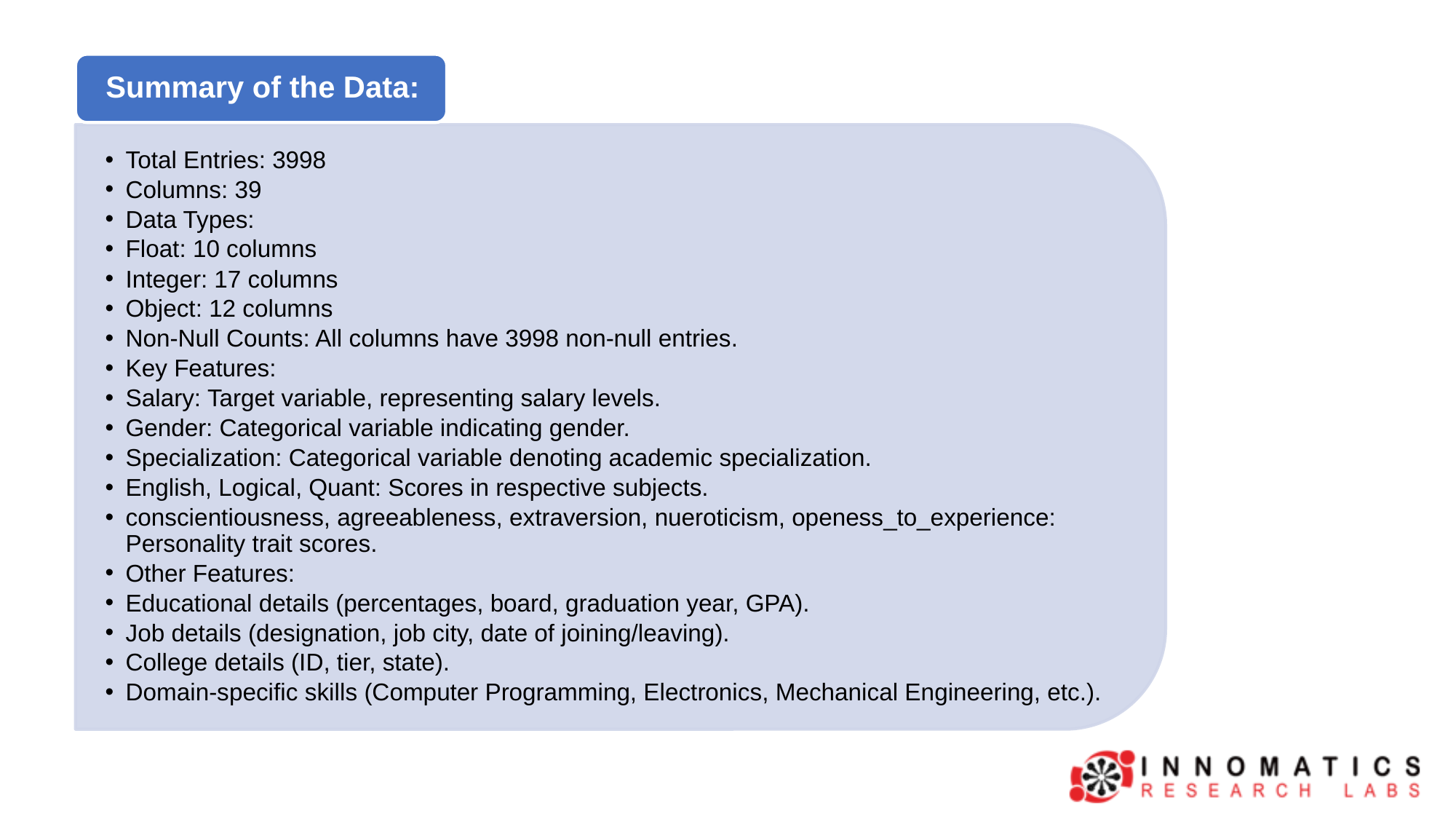

Total Entries: 3998
Columns: 39
Data Types:
Float: 10 columns
Integer: 17 columns
Object: 12 columns
Non-Null Counts: All columns have 3998 non-null entries.
Key Features:
Salary: Target variable, representing salary levels.
Gender: Categorical variable indicating gender.
Specialization: Categorical variable denoting academic specialization.
English, Logical, Quant: Scores in respective subjects.
conscientiousness, agreeableness, extraversion, nueroticism, openess_to_experience: Personality trait scores.
Other Features:
Educational details (percentages, board, graduation year, GPA).
Job details (designation, job city, date of joining/leaving).
College details (ID, tier, state).
Domain-specific skills (Computer Programming, Electronics, Mechanical Engineering, etc.).
Summary of the Data: